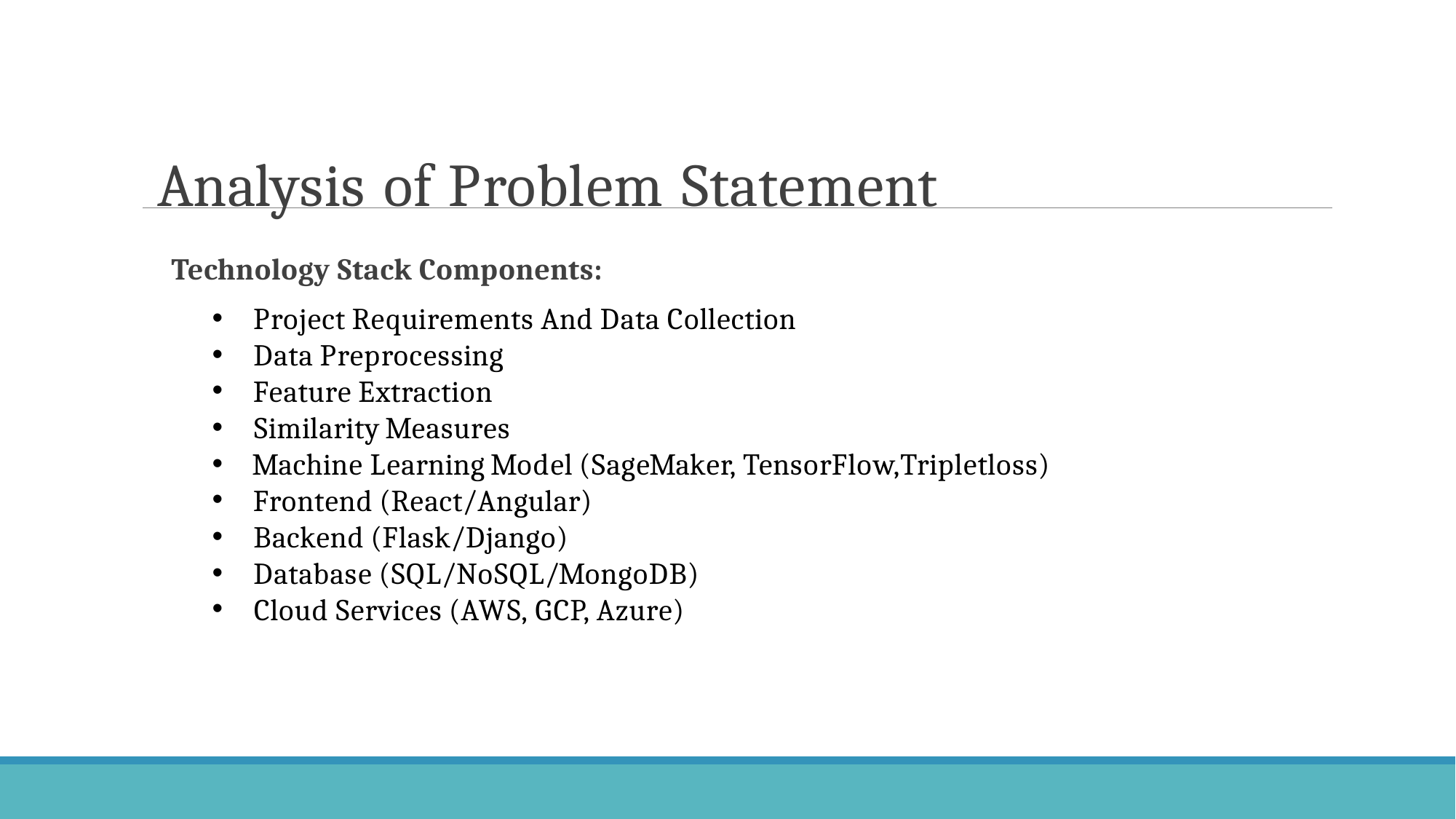

# Analysis of Problem Statement
Technology Stack Components:

Project Requirements And Data Collection
Data Preprocessing
Feature Extraction
Similarity Measures
Machine Learning Model (SageMaker, TensorFlow,Tripletloss)
Frontend (React/Angular)
Backend (Flask/Django)
Database (SQL/NoSQL/MongoDB)
Cloud Services (AWS, GCP, Azure)